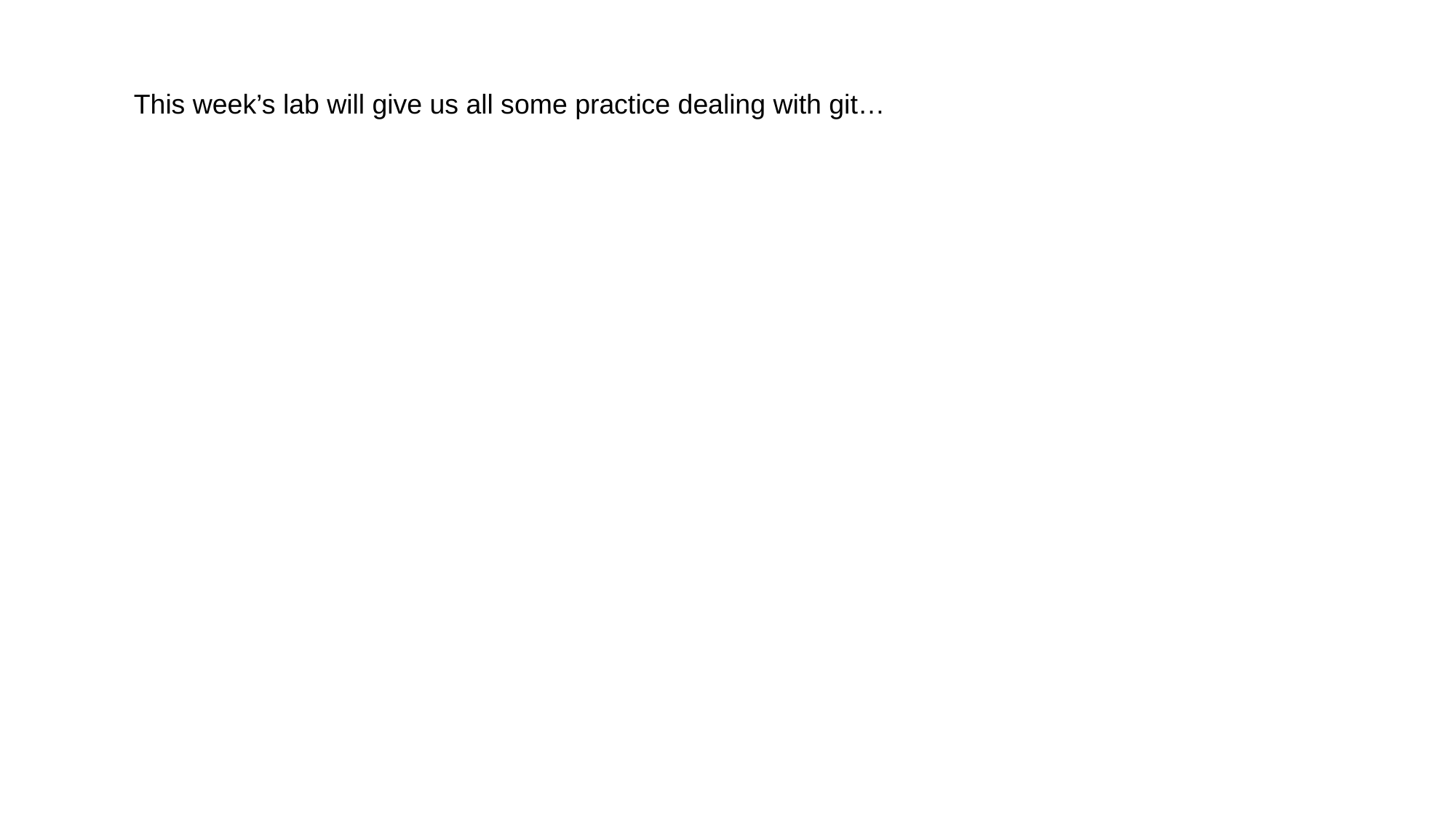

This week’s lab will give us all some practice dealing with git…